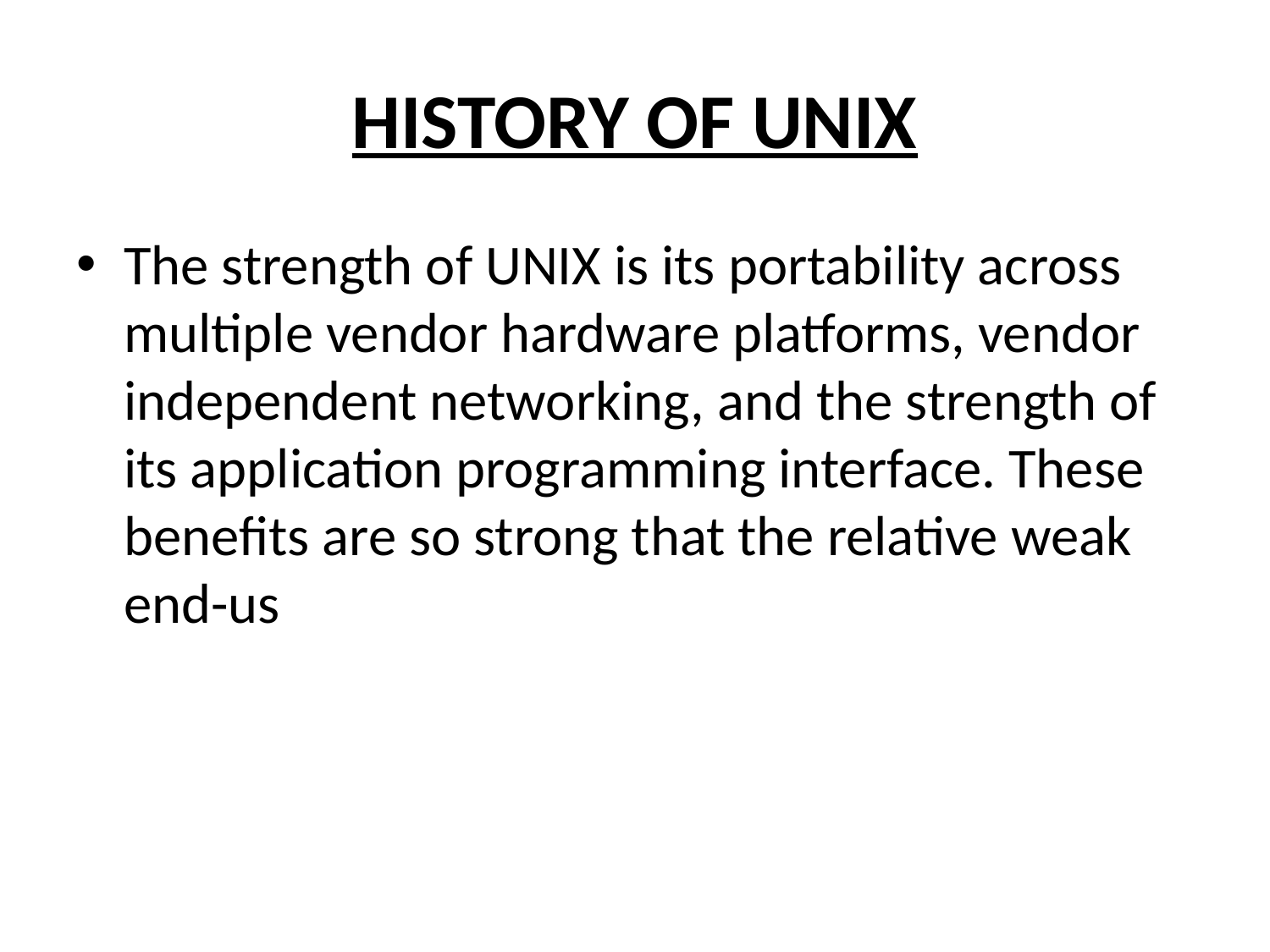

# HISTORY OF UNIX
The strength of UNIX is its portability across multiple vendor hardware platforms, vendor independent networking, and the strength of its application programming interface. These benefits are so strong that the relative weak end-us